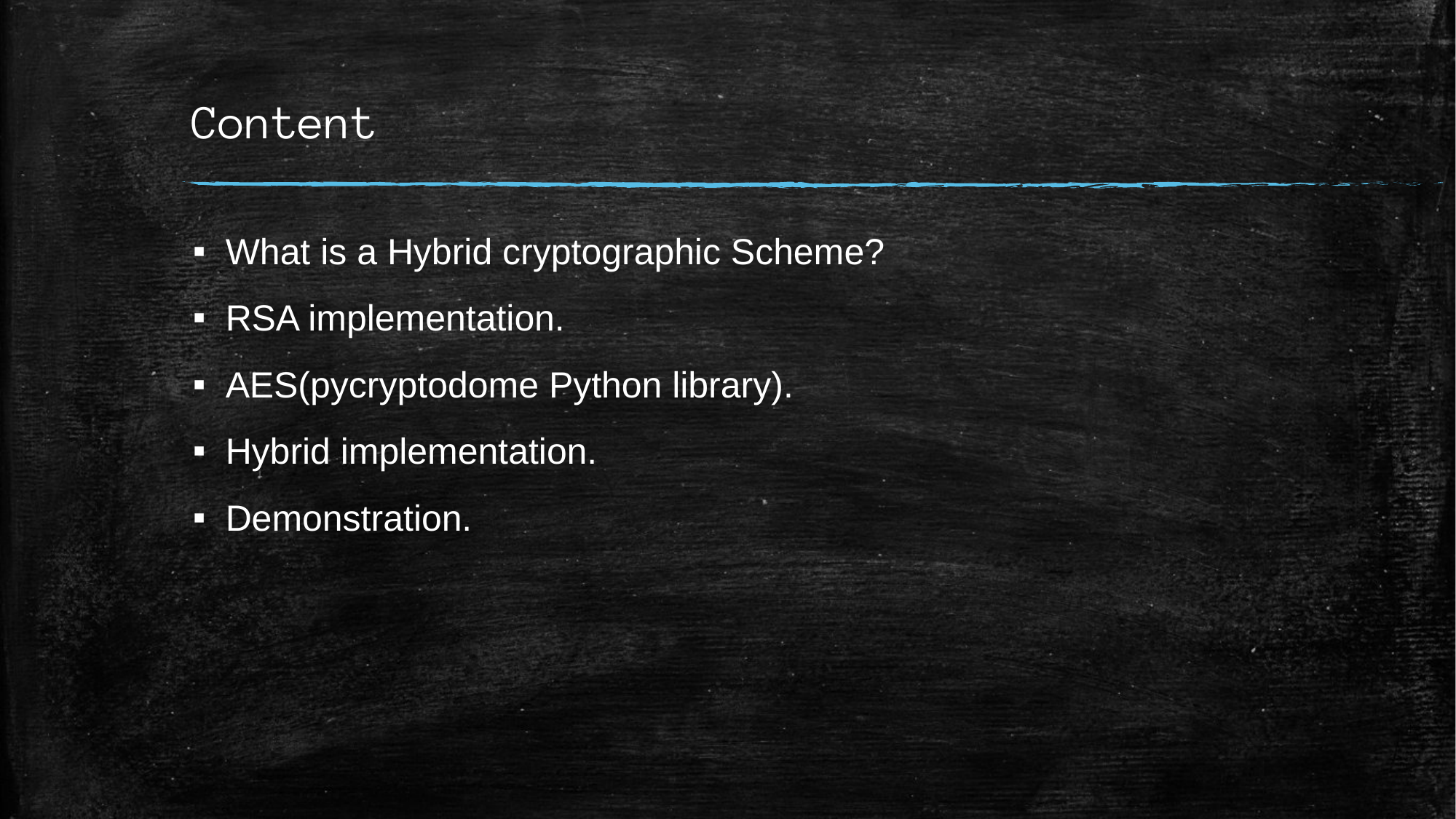

# Content
What is a Hybrid cryptographic Scheme?
RSA implementation.
AES(pycryptodome Python library).
Hybrid implementation.
Demonstration.